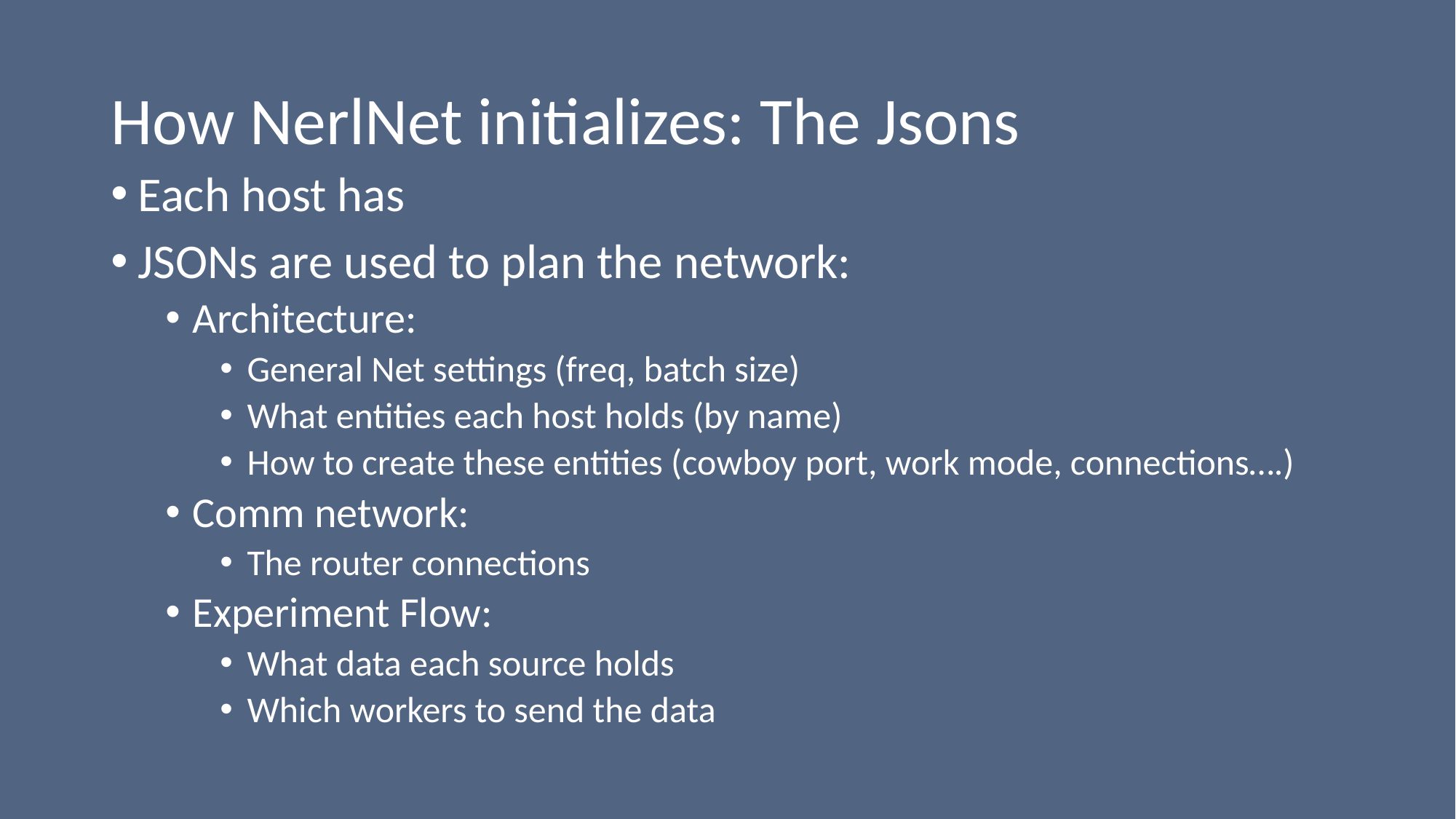

How NerlNet initializes: The Jsons
Each host has
JSONs are used to plan the network:
Architecture:
General Net settings (freq, batch size)
What entities each host holds (by name)
How to create these entities (cowboy port, work mode, connections….)
Comm network:
The router connections
Experiment Flow:
What data each source holds
Which workers to send the data